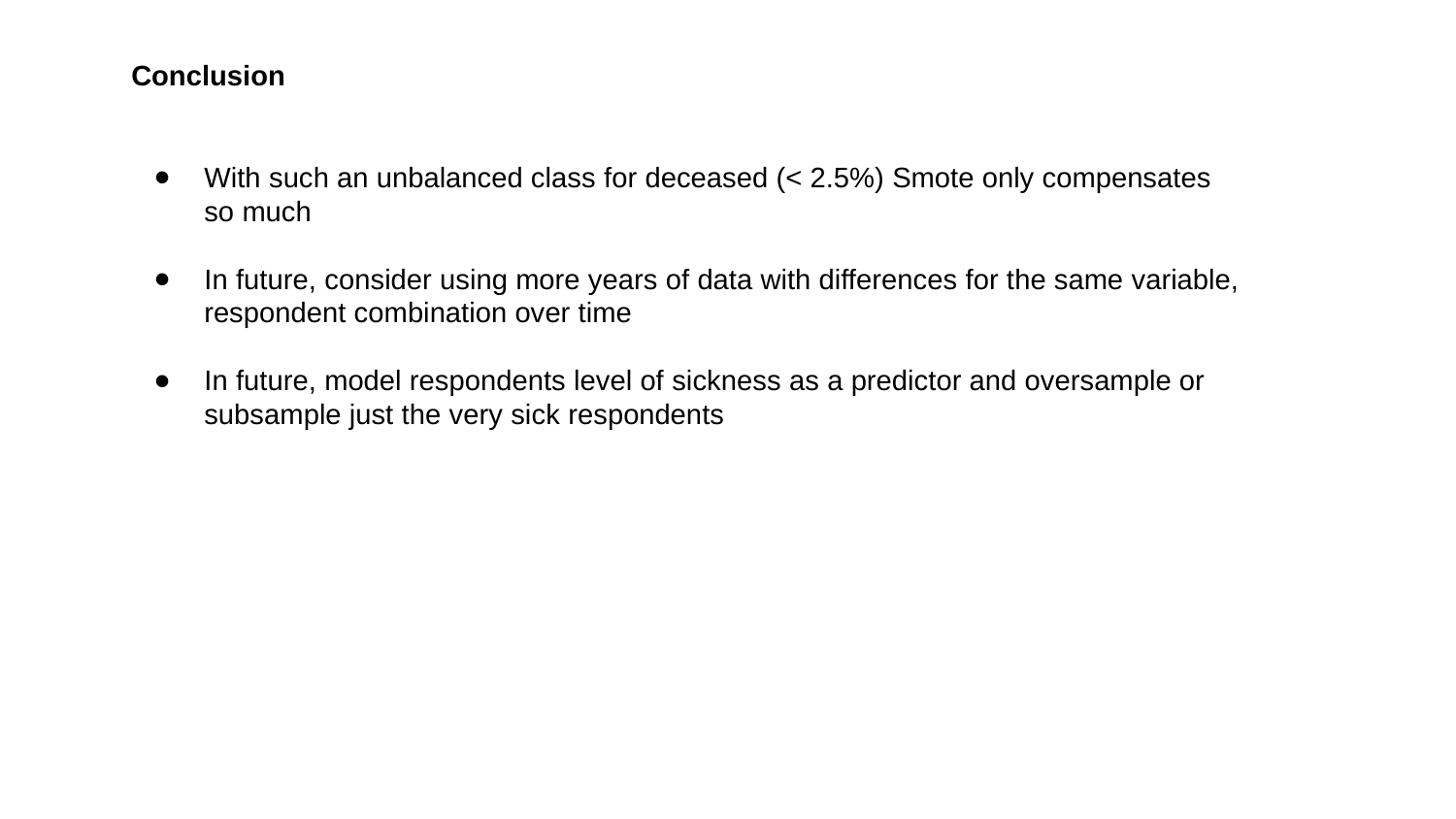

Conclusion

With such an unbalanced class for deceased (< 2.5%) Smote only compensates so much

In future, consider using more years of data with differences for the same variable, respondent combination over time

In future, model respondents level of sickness as a predictor and oversample or subsample just the very sick respondents